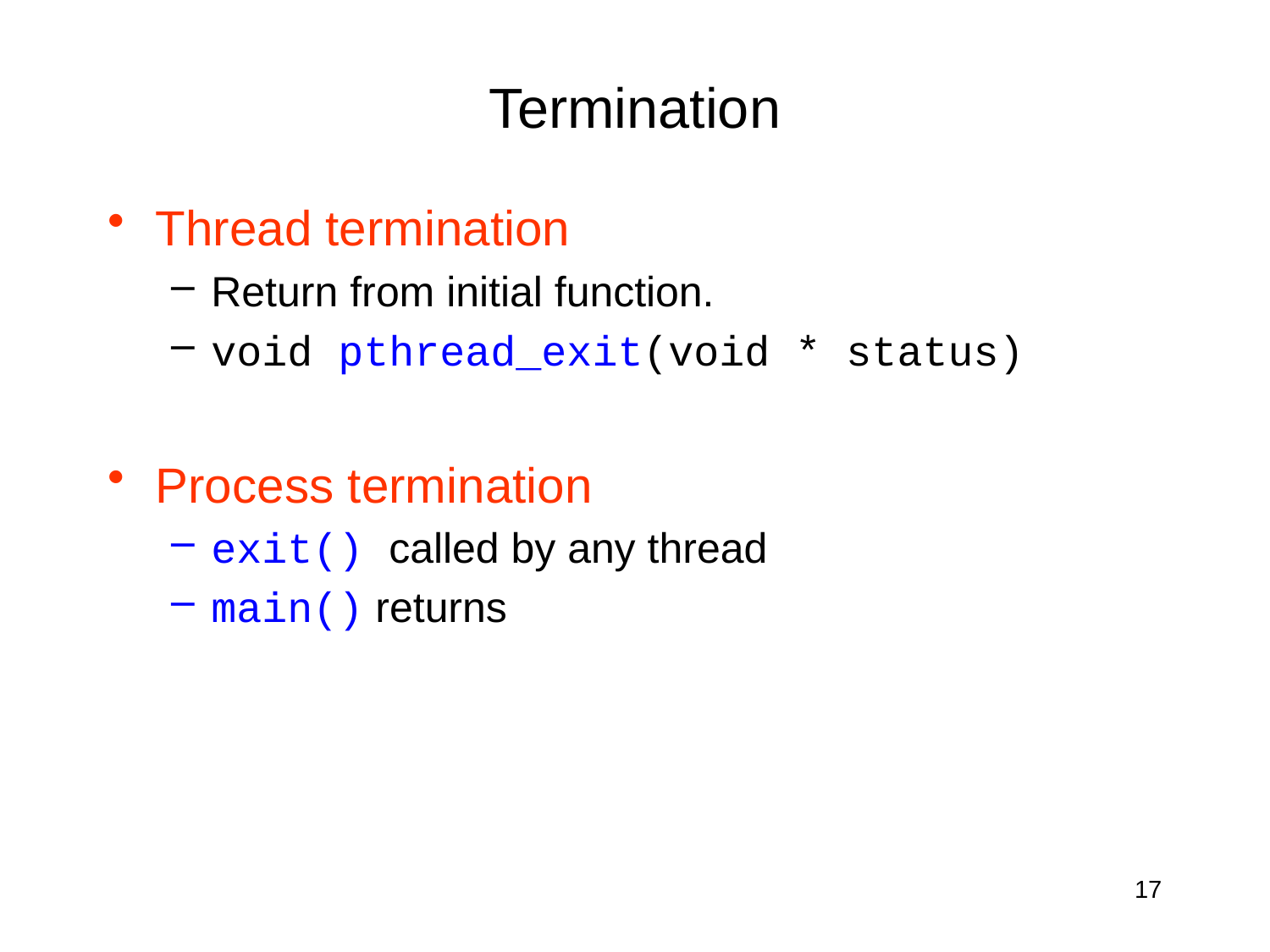

# Termination
Thread termination
Return from initial function.
void pthread_exit(void * status)

Process termination
exit() called by any thread
main() returns
17